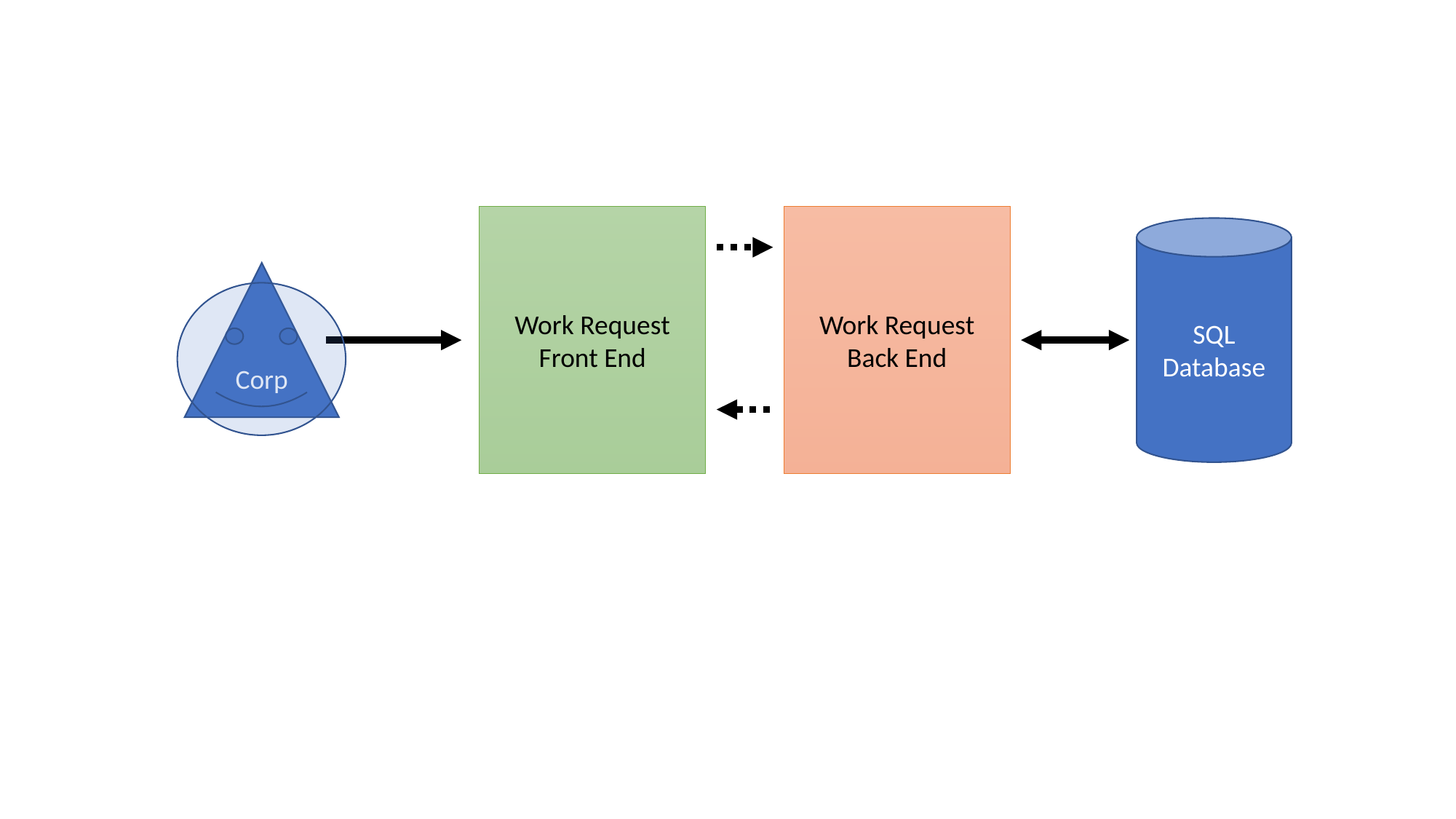

Work Request Front End
Work Request Back End
SQL Database
Corp